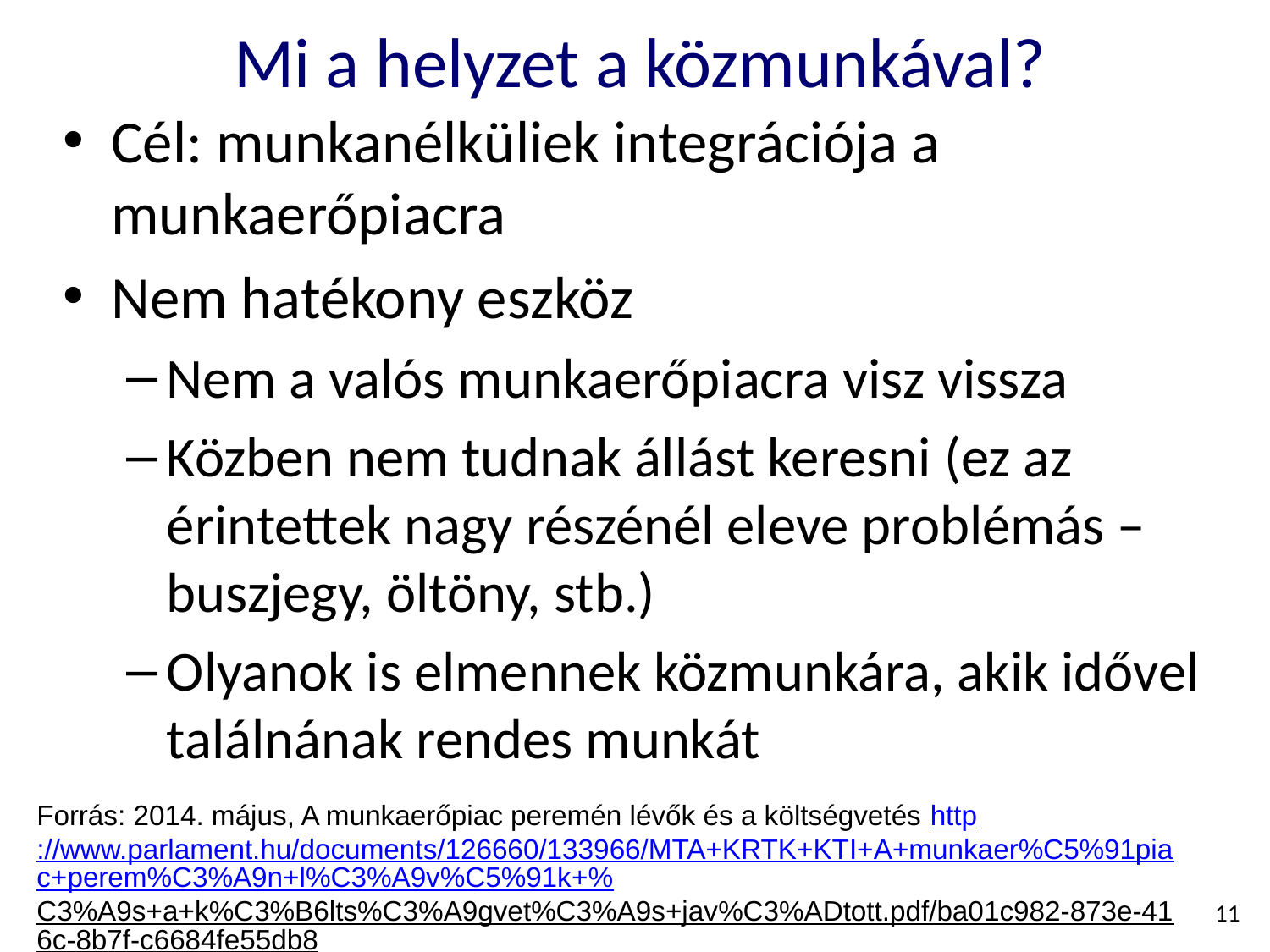

# Mi a helyzet a közmunkával?
Cél: munkanélküliek integrációja a munkaerőpiacra
Nem hatékony eszköz
Nem a valós munkaerőpiacra visz vissza
Közben nem tudnak állást keresni (ez az érintettek nagy részénél eleve problémás – buszjegy, öltöny, stb.)
Olyanok is elmennek közmunkára, akik idővel találnának rendes munkát
Forrás: 2014. május, A munkaerőpiac peremén lévők és a költségvetés http://www.parlament.hu/documents/126660/133966/MTA+KRTK+KTI+A+munkaer%C5%91piac+perem%C3%A9n+l%C3%A9v%C5%91k+%C3%A9s+a+k%C3%B6lts%C3%A9gvet%C3%A9s+jav%C3%ADtott.pdf/ba01c982-873e-416c-8b7f-c6684fe55db8
11